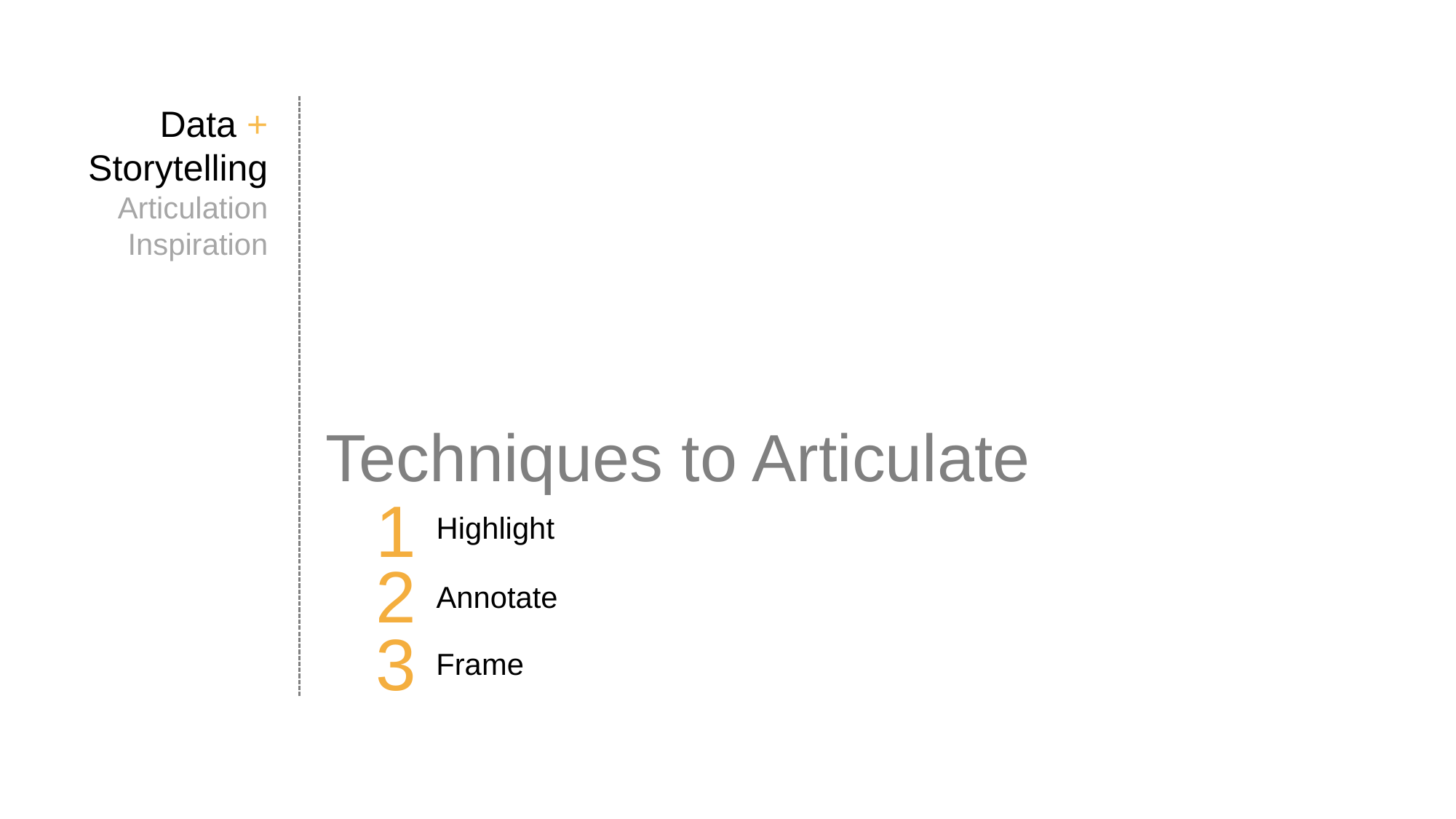

Data +
Storytelling
Articulation Inspiration
Techniques to Articulate
1
Highlight
2
Annotate
3
Frame